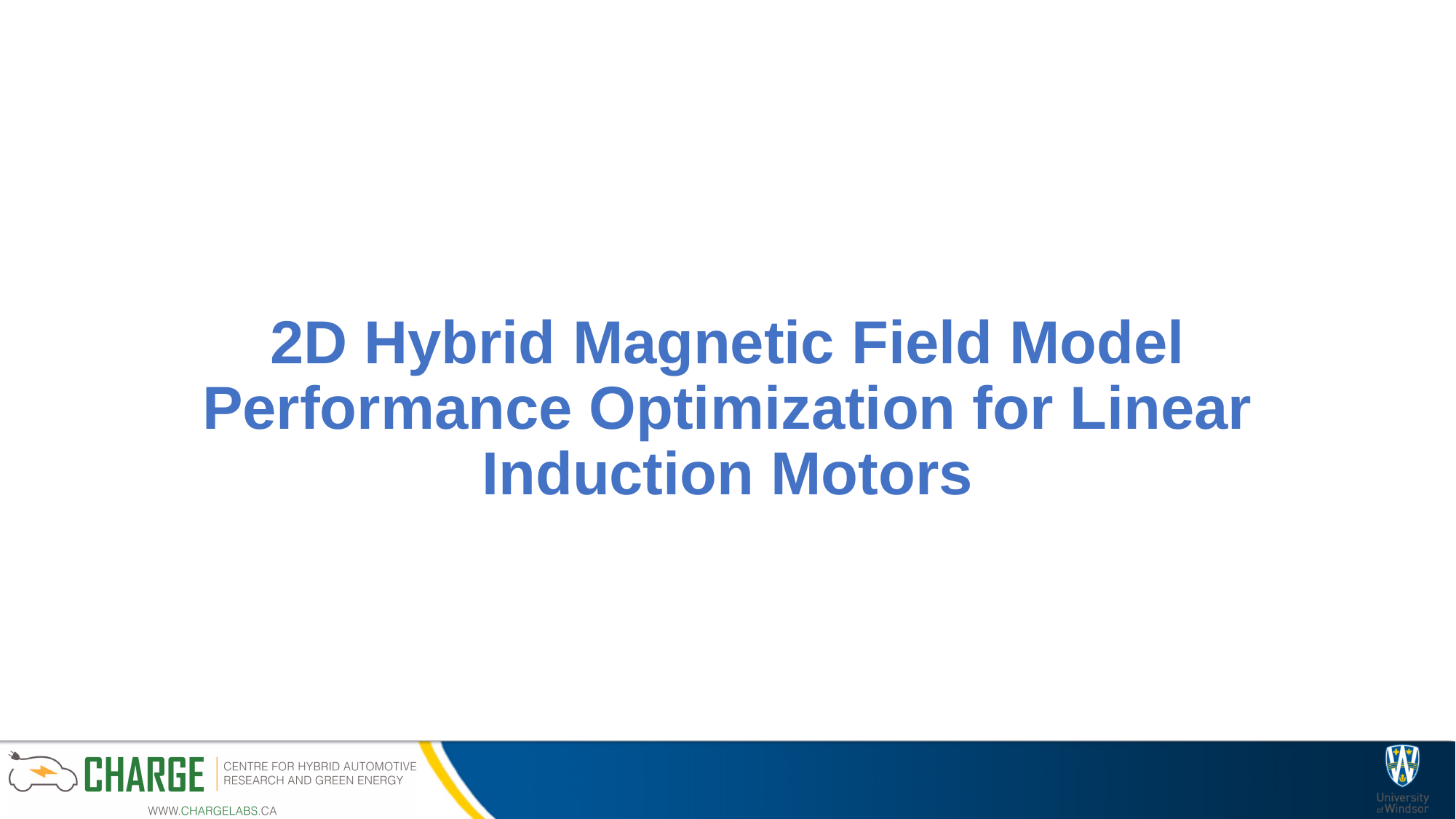

2D Hybrid Magnetic Field Model Performance Optimization for Linear Induction Motors